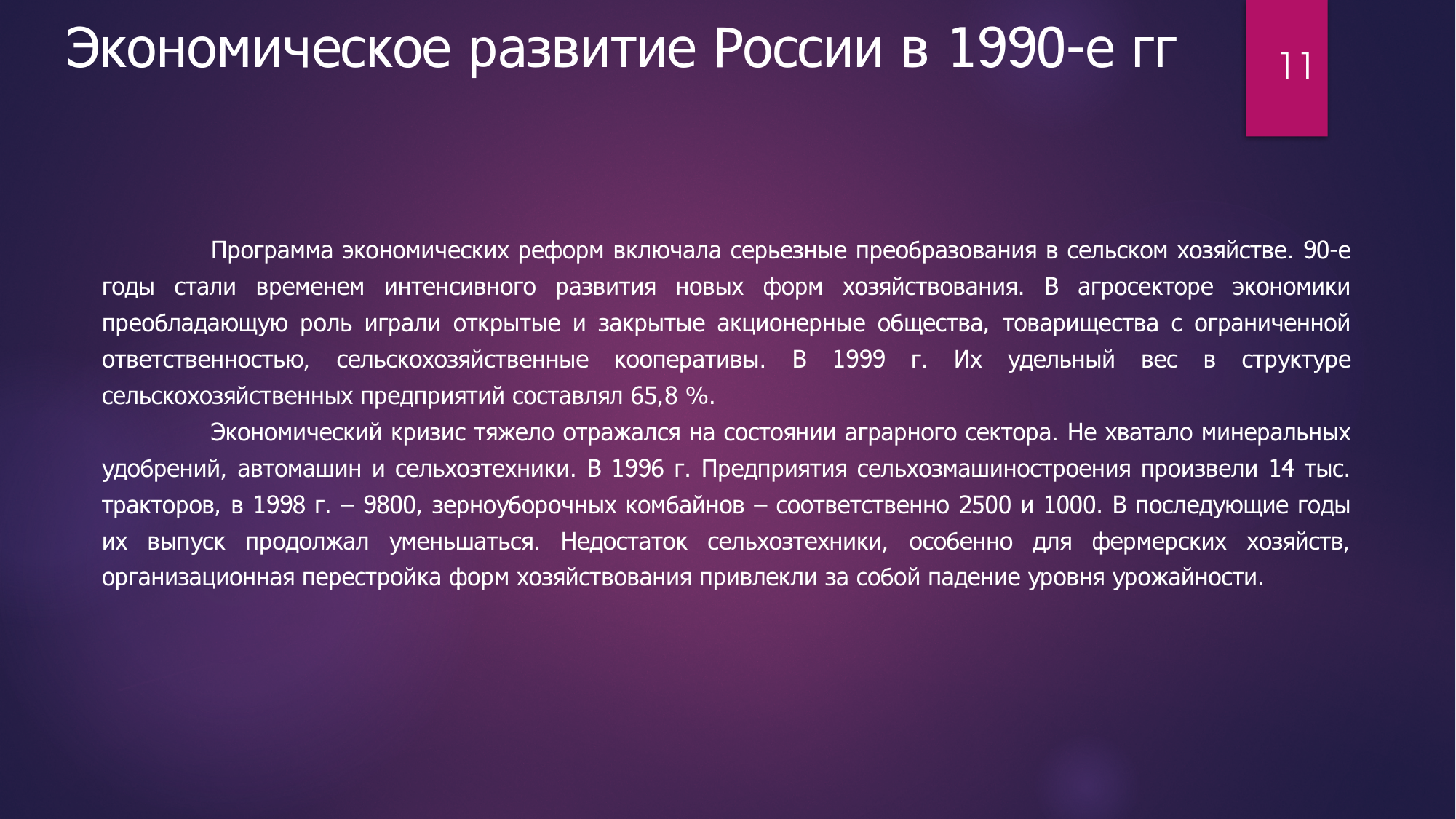

Экономическое развитие России в 1990-е гг
11
	Программа экономических реформ включала серьезные преобразования в сельском хозяйстве. 90-е годы стали временем интенсивного развития новых форм хозяйствования. В агросекторе экономики преобладающую роль играли открытые и закрытые акционерные общества, товарищества с ограниченной ответственностью, сельскохозяйственные кооперативы. В 1999 г. Их удельный вес в структуре сельскохозяйственных предприятий составлял 65,8 %.
	Экономический кризис тяжело отражался на состоянии аграрного сектора. Не хватало минеральных удобрений, автомашин и сельхозтехники. В 1996 г. Предприятия сельхозмашиностроения произвели 14 тыс. тракторов, в 1998 г. – 9800, зерноуборочных комбайнов – соответственно 2500 и 1000. В последующие годы их выпуск продолжал уменьшаться. Недостаток сельхозтехники, особенно для фермерских хозяйств, организационная перестройка форм хозяйствования привлекли за собой падение уровня урожайности.